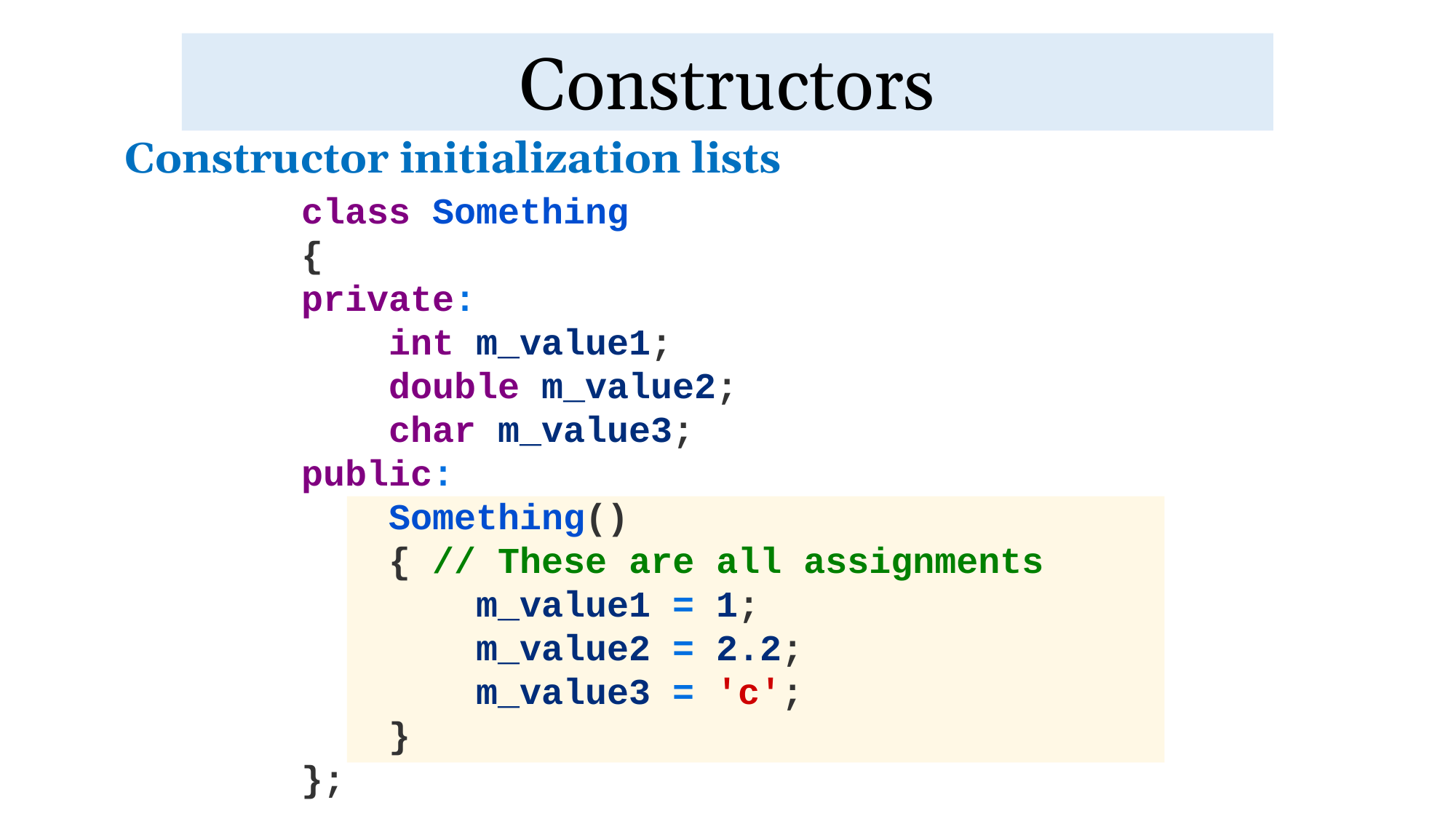

# Constructors
Constructor initialization lists
class Something
{
private:
    int m_value1;
    double m_value2;
    char m_value3;
public:
    Something()
    { // These are all assignments
        m_value1 = 1;
        m_value2 = 2.2;
        m_value3 = 'c';
    }
};